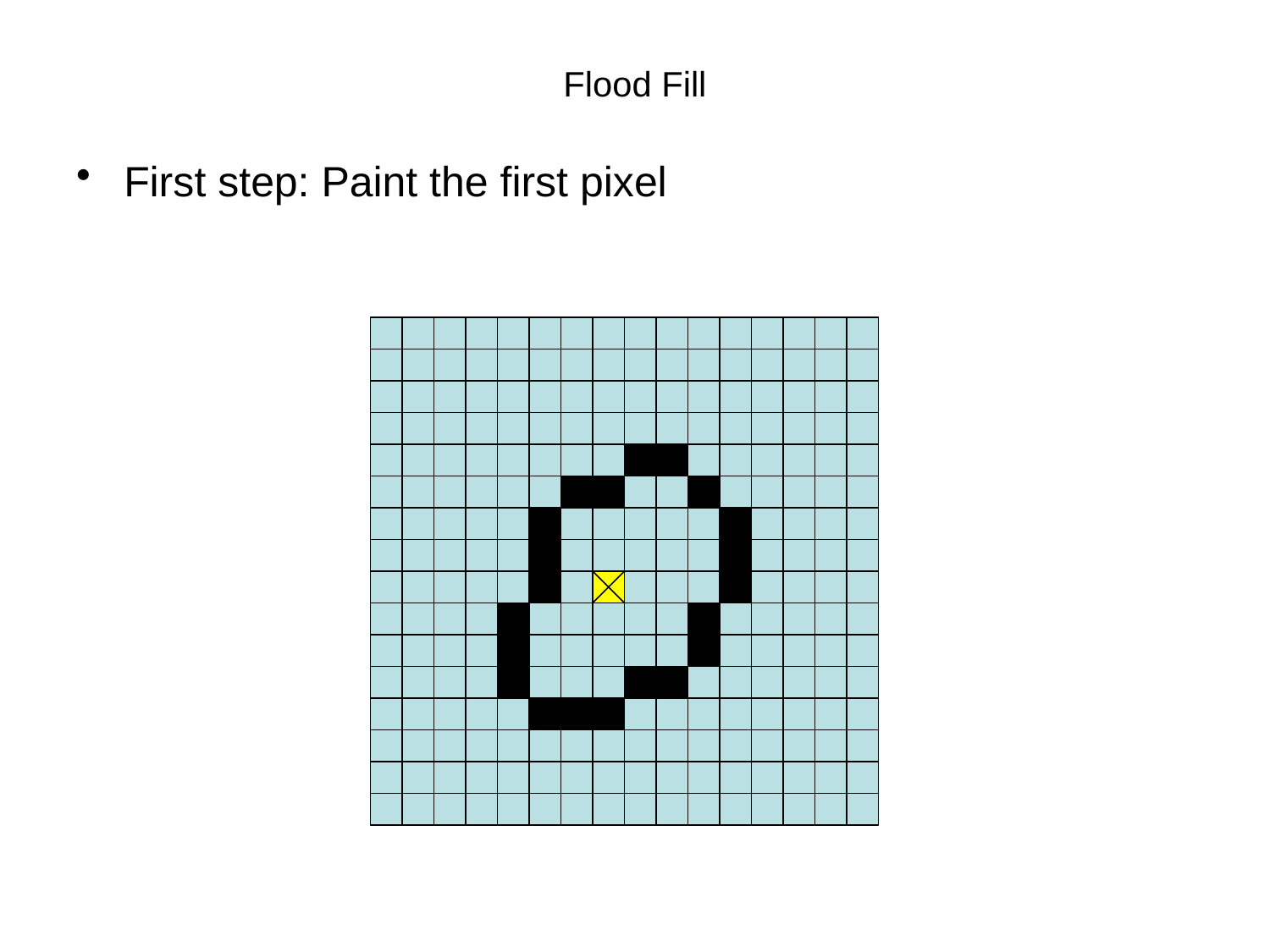

# Flood Fill
First step: Paint the first pixel